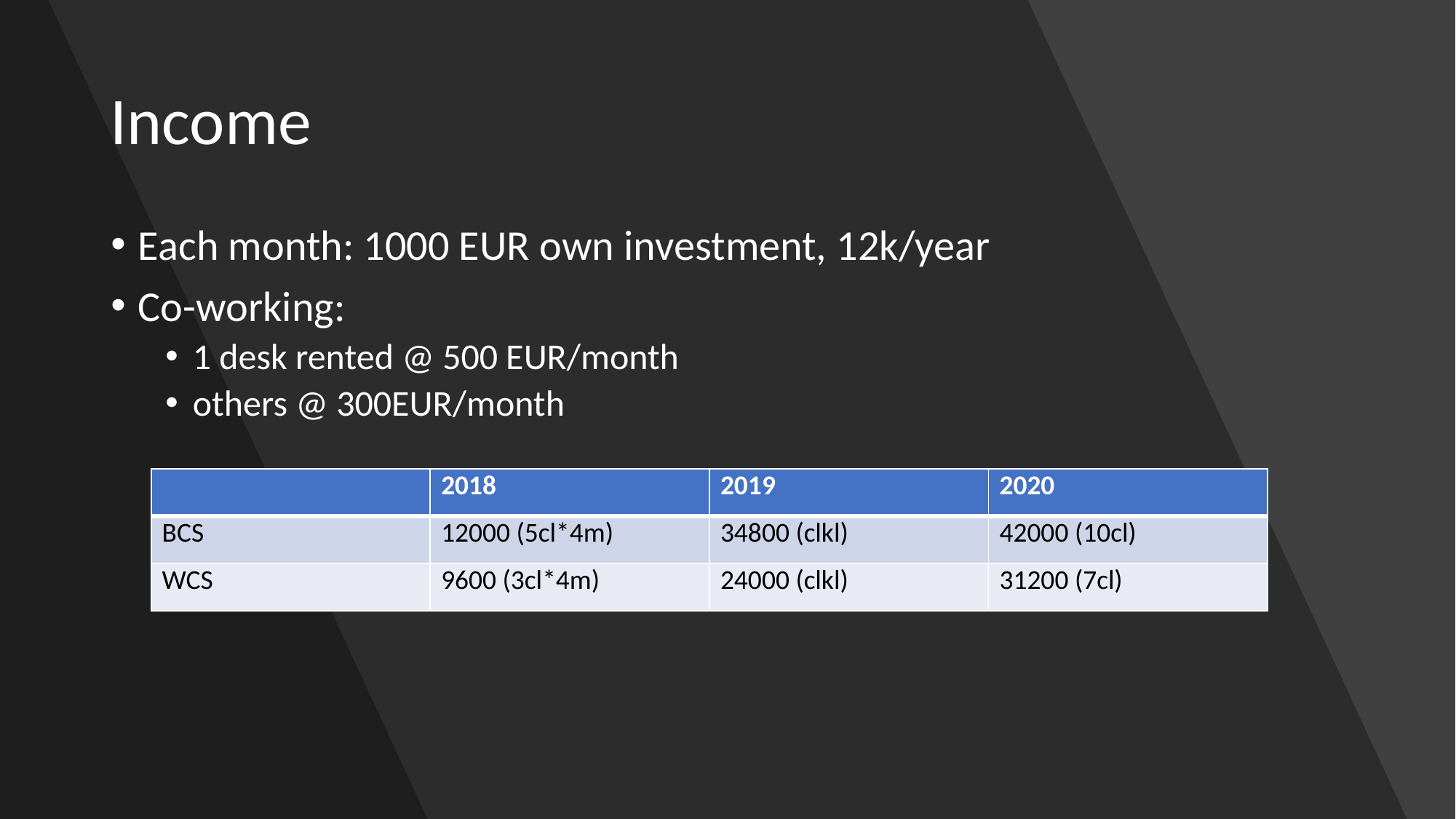

# Income
Each month: 1000 EUR own investment, 12k/year
Co-working:
1 desk rented @ 500 EUR/month
others @ 300EUR/month

|  | 2018 | 2019 | 2020 |
| --- | --- | --- | --- |
| BCS | 12000 (5cl\*4m) | 34800 (clkl) | 42000 (10cl) |
| WCS | 9600 (3cl\*4m) | 24000 (clkl) | 31200 (7cl) |